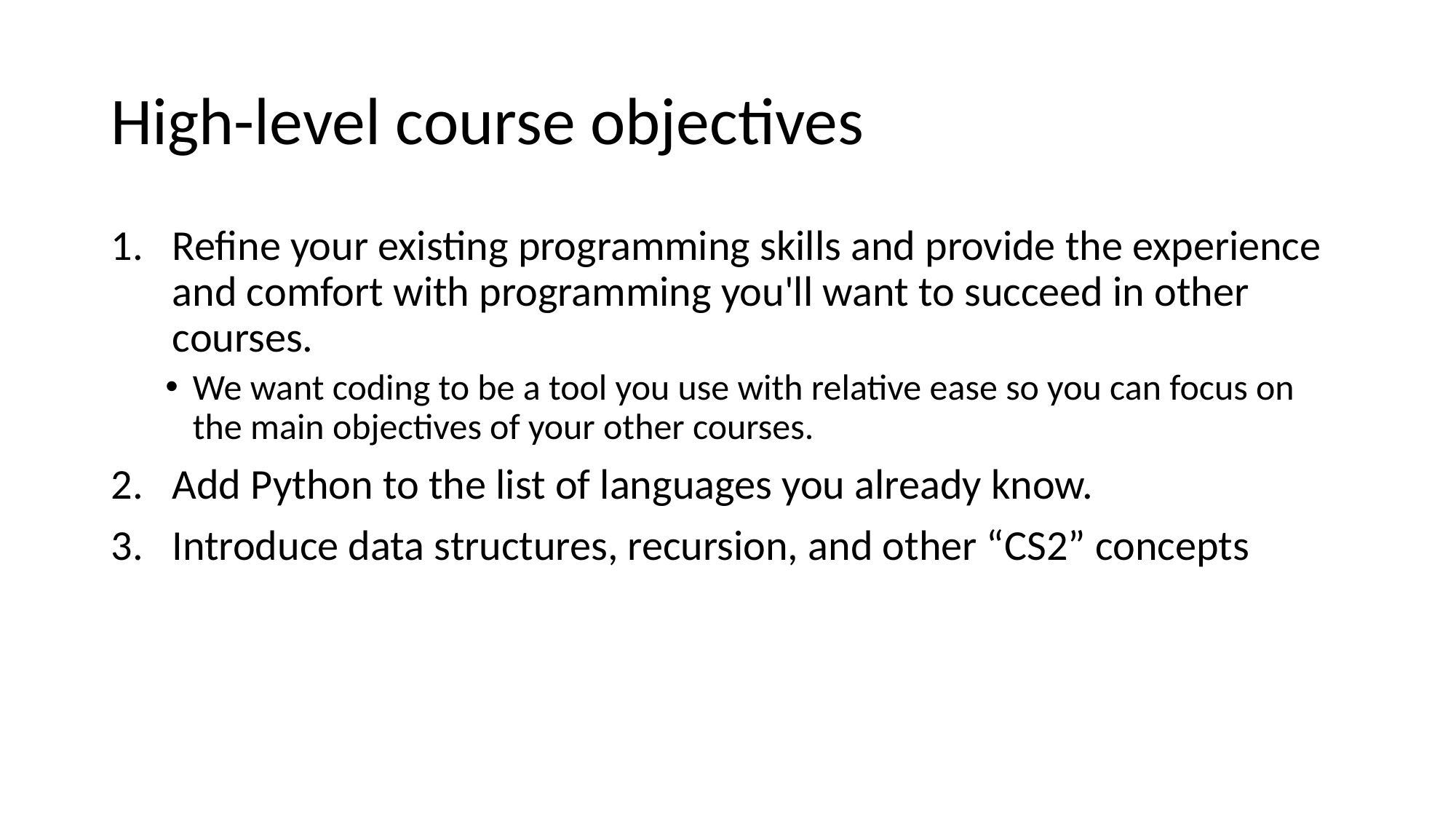

# High-level course objectives
Refine your existing programming skills and provide the experience and comfort with programming you'll want to succeed in other courses.
We want coding to be a tool you use with relative ease so you can focus on the main objectives of your other courses.
Add Python to the list of languages you already know.
Introduce data structures, recursion, and other “CS2” concepts